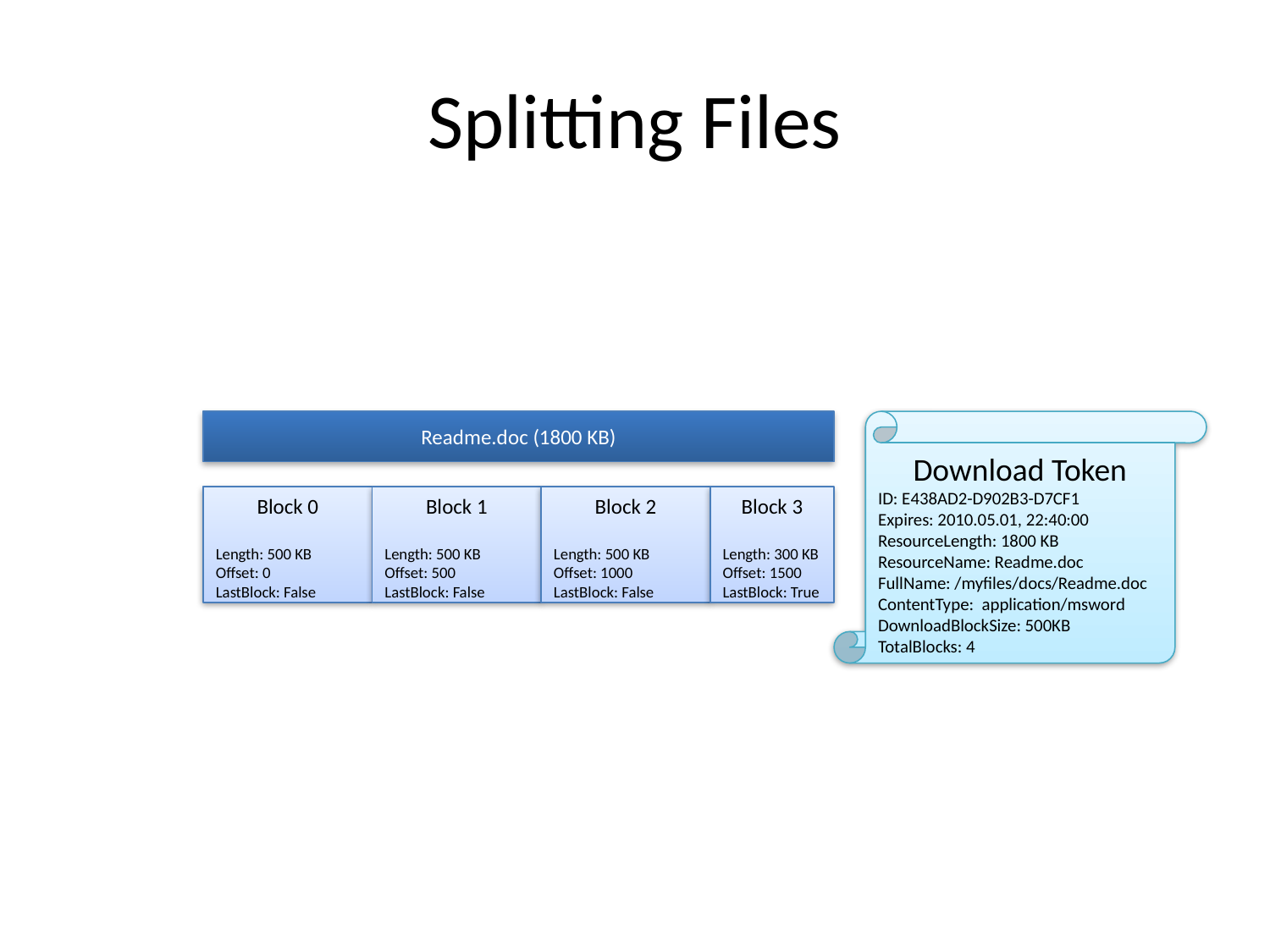

# Splitting Files
Readme.doc (1800 KB)
Download Token
ID: E438AD2-D902B3-D7CF1
Expires: 2010.05.01, 22:40:00
ResourceLength: 1800 KB
ResourceName: Readme.doc
FullName: /myfiles/docs/Readme.doc
ContentType:  application/msword
DownloadBlockSize: 500KB
TotalBlocks: 4
Block 0

Length: 500 KB
Offset: 0
LastBlock: False
Block 1

Length: 500 KB
Offset: 500
LastBlock: False
Block 2

Length: 500 KB
Offset: 1000
LastBlock: False
Block 3

Length: 300 KB
Offset: 1500
LastBlock: True